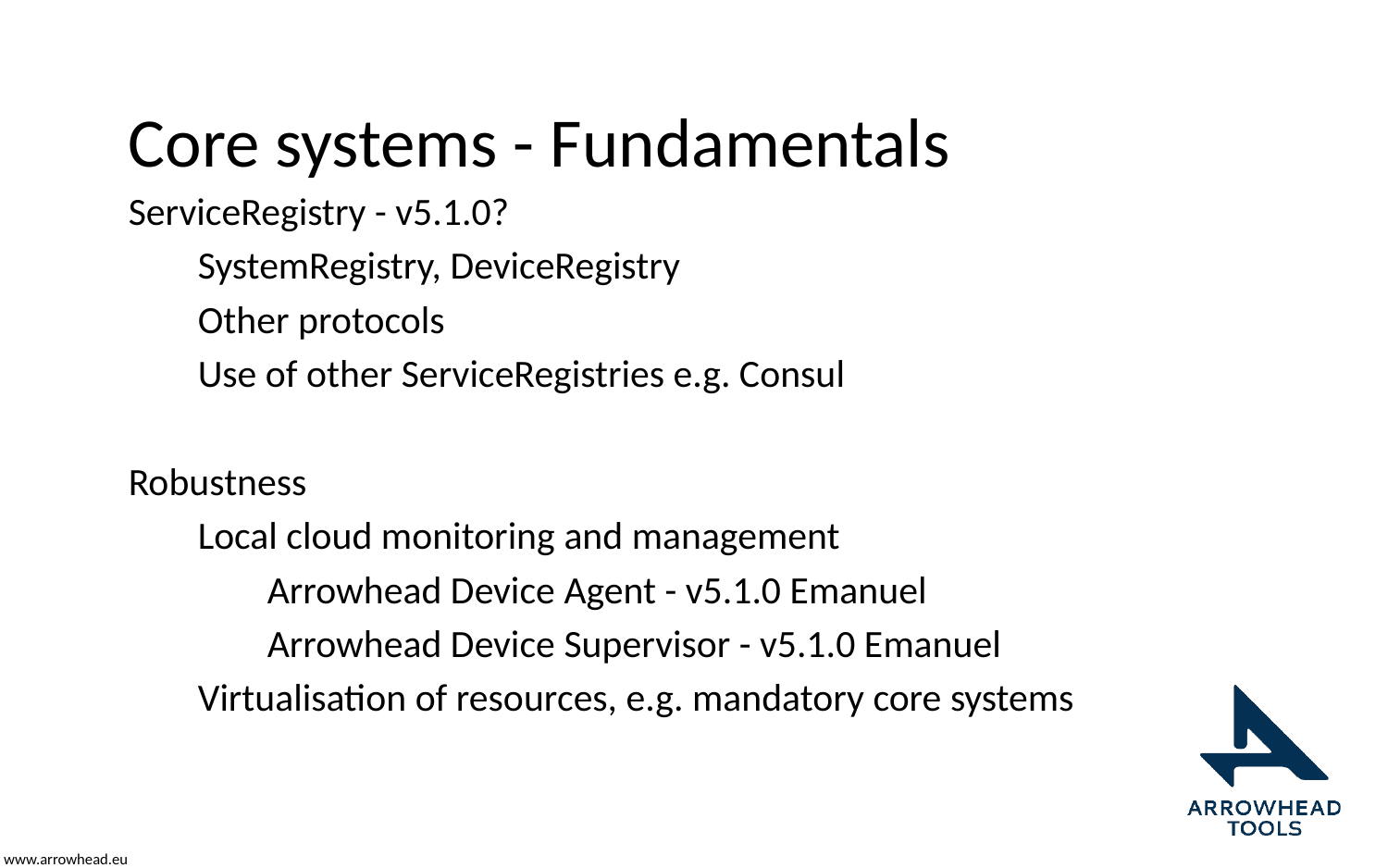

# Core systems - Fundamentals
ServiceRegistry - v5.1.0?
SystemRegistry, DeviceRegistry
Other protocols
Use of other ServiceRegistries e.g. Consul

Robustness
Local cloud monitoring and management
Arrowhead Device Agent - v5.1.0 Emanuel
Arrowhead Device Supervisor - v5.1.0 Emanuel
Virtualisation of resources, e.g. mandatory core systems